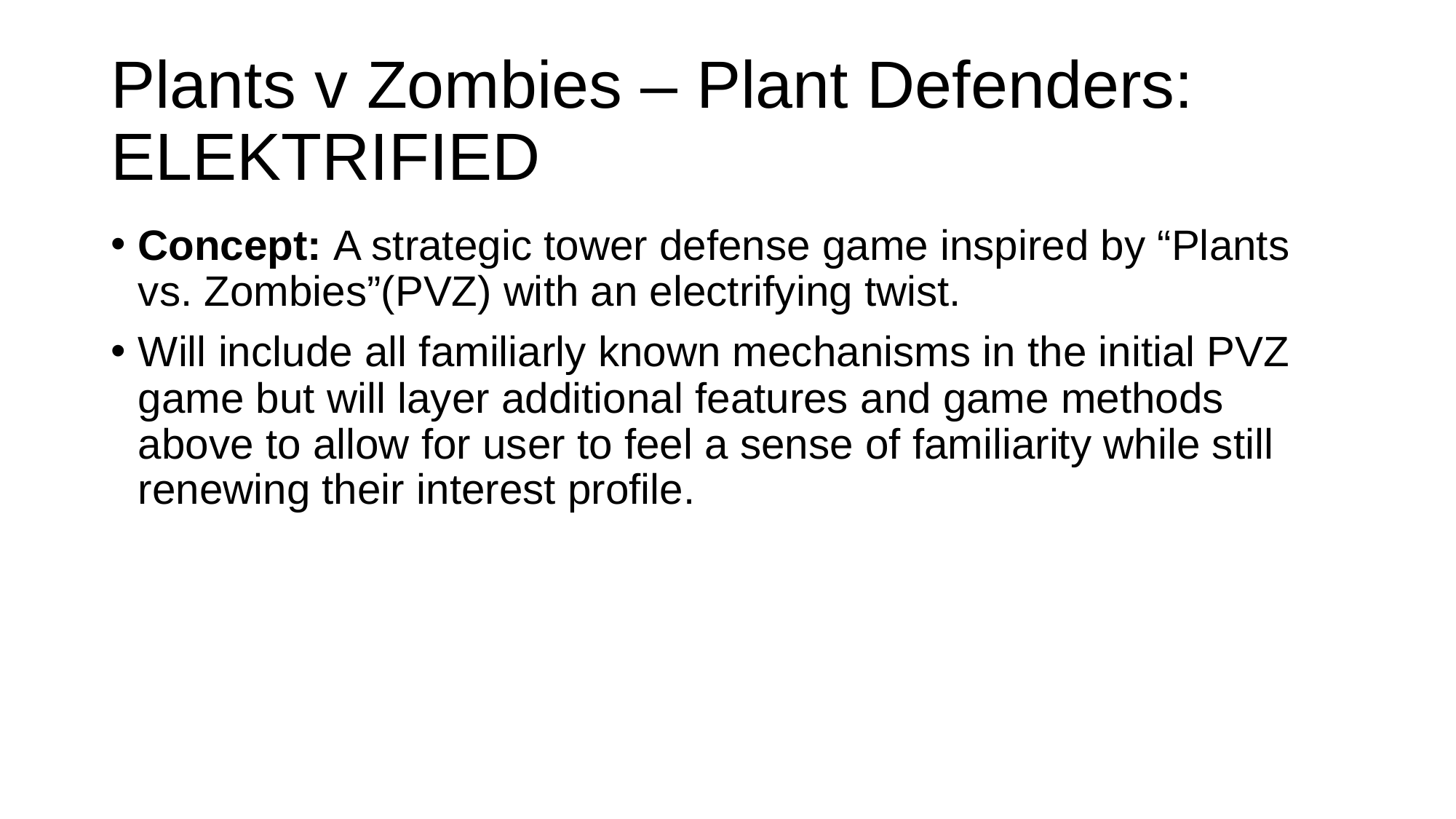

# Plants v Zombies – Plant Defenders: ELEKTRIFIED
Concept: A strategic tower defense game inspired by “Plants vs. Zombies”(PVZ) with an electrifying twist.
Will include all familiarly known mechanisms in the initial PVZ game but will layer additional features and game methods above to allow for user to feel a sense of familiarity while still renewing their interest profile.